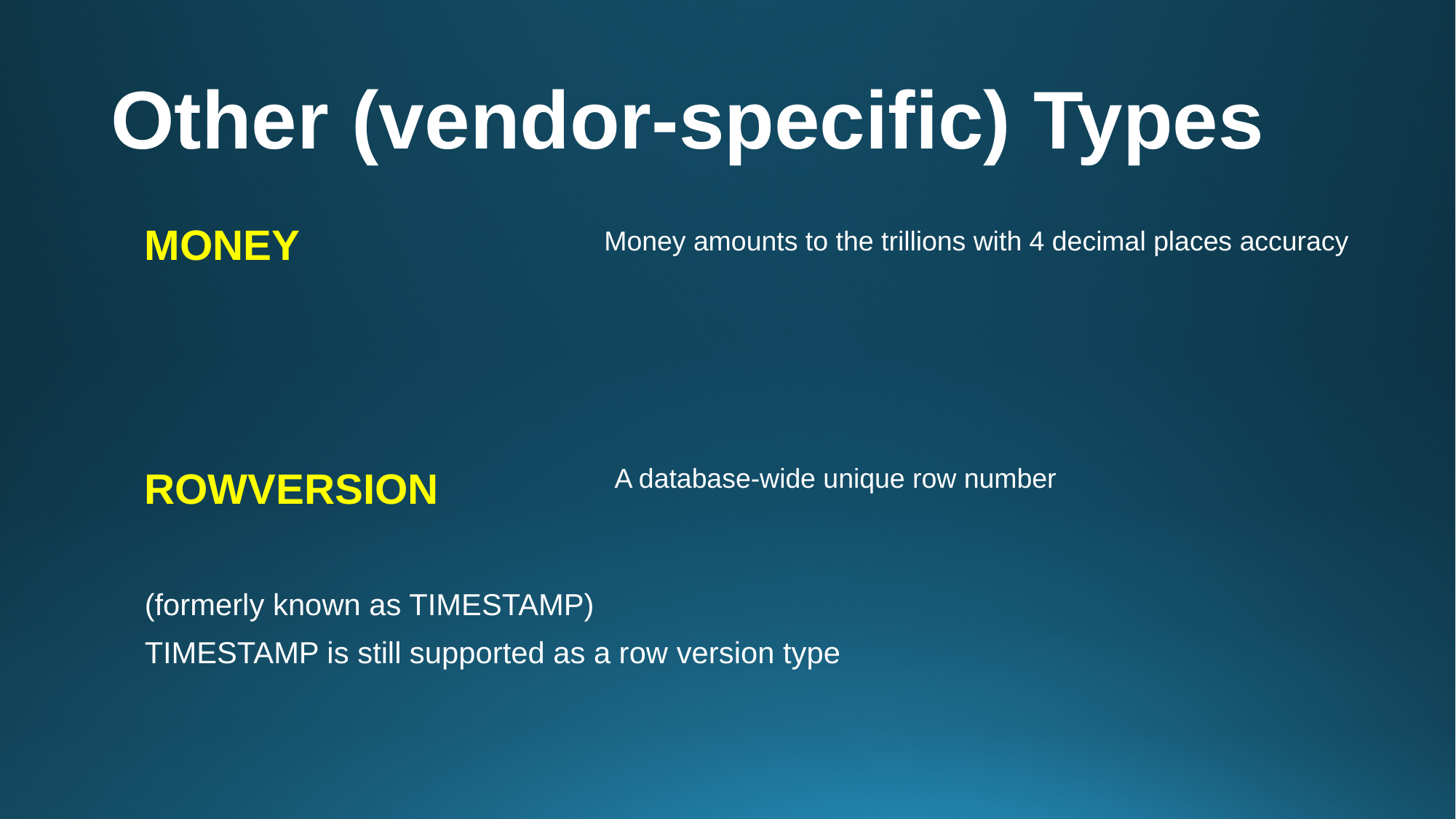

# Other (vendor-specific) Types
MONEY

ROWVERSION

(formerly known as TIMESTAMP)
TIMESTAMP is still supported as a row version type

Money amounts to the trillions with 4 decimal places accuracy
A database-wide unique row number